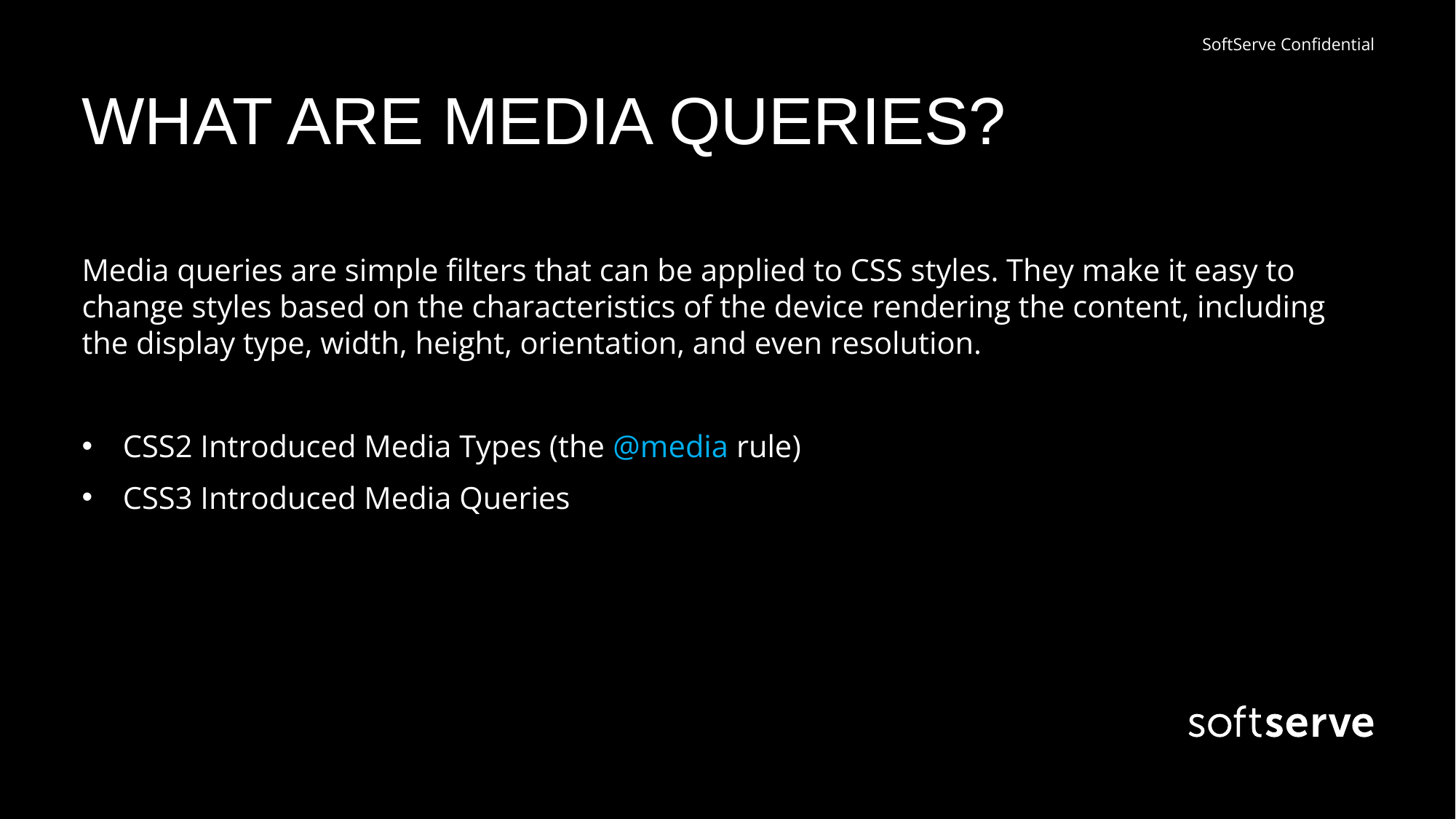

# WHAT ARE MEDIA QUERIES?
Media queries are simple filters that can be applied to CSS styles. They make it easy to change styles based on the characteristics of the device rendering the content, including the display type, width, height, orientation, and even resolution.

CSS2 Introduced Media Types (the @media rule)
CSS3 Introduced Media Queries